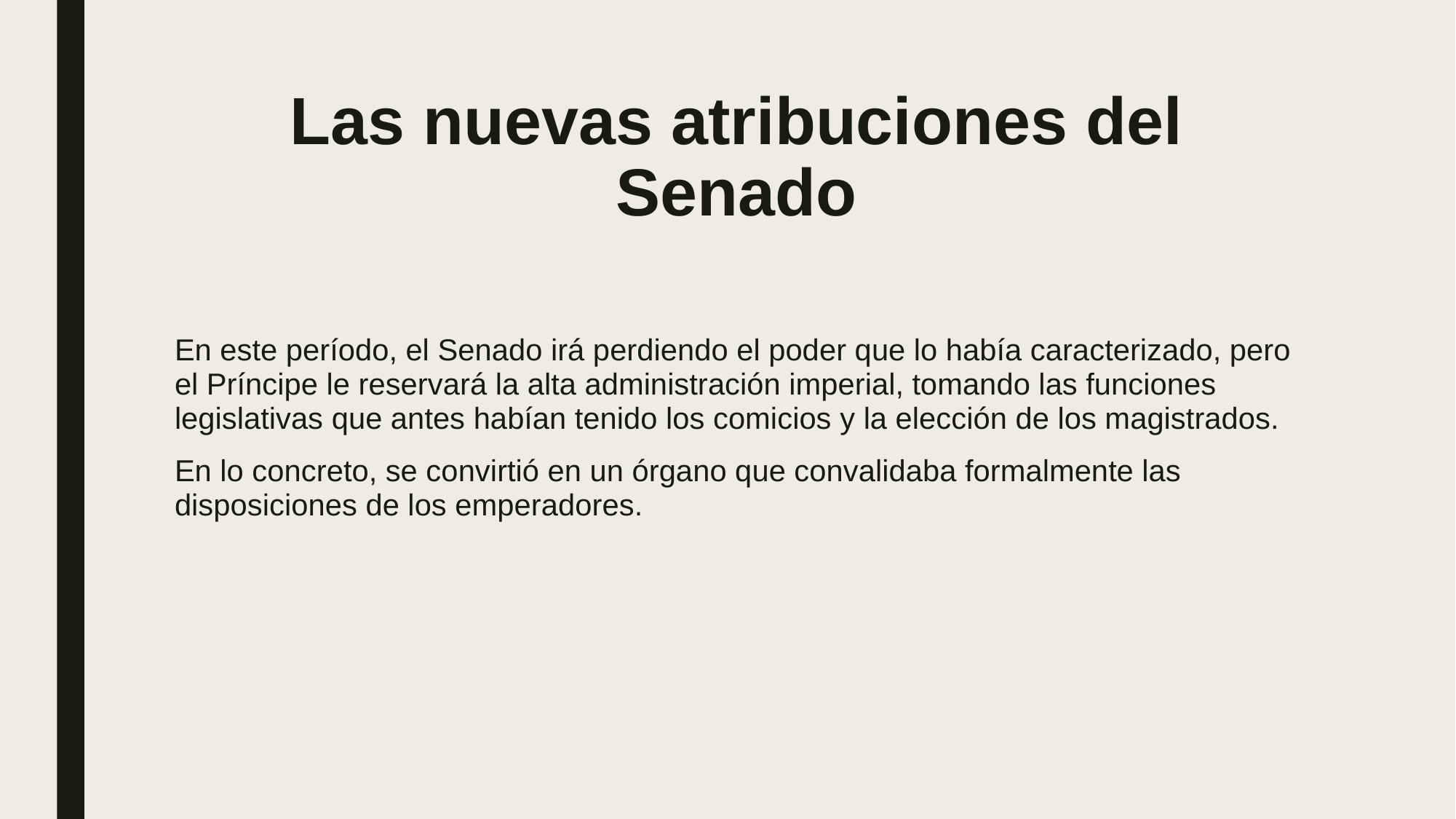

# Las nuevas atribuciones del Senado

En este período, el Senado irá perdiendo el poder que lo había caracterizado, pero el Príncipe le reservará la alta administración imperial, tomando las funciones legislativas que antes habían tenido los comicios y la elección de los magistrados.
En lo concreto, se convirtió en un órgano que convalidaba formalmente las disposiciones de los emperadores.